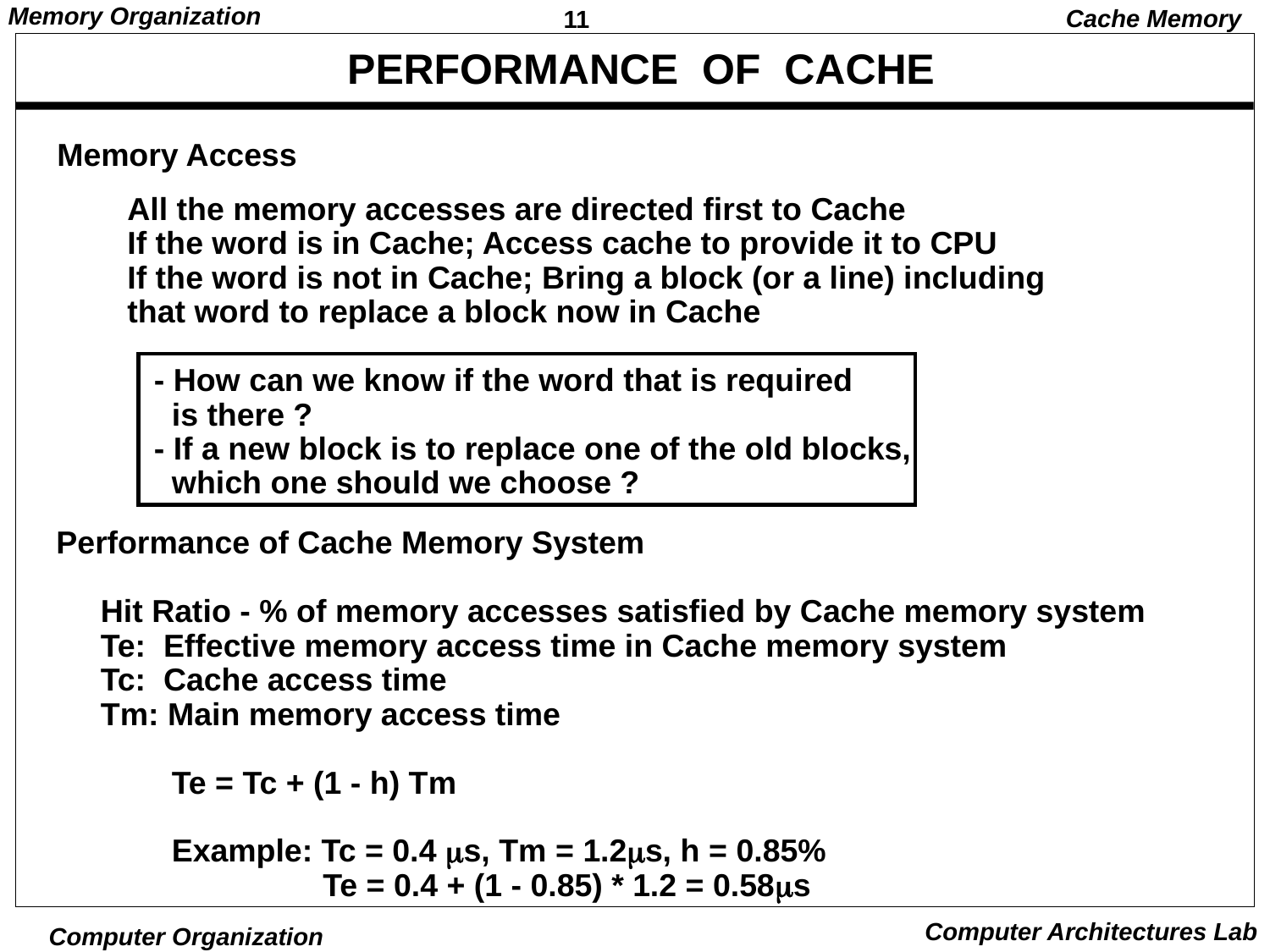

Cache Memory
# PERFORMANCE  OF  CACHE
Memory Access
All the memory accesses are directed first to Cache
If the word is in Cache; Access cache to provide it to CPU
If the word is not in Cache; Bring a block (or a line) including
that word to replace a block now in Cache

   - How can we know if the word that is required
     is there ?
   - If a new block is to replace one of the old blocks,
     which one should we choose ?

Performance of Cache Memory System

     Hit Ratio - % of memory accesses satisfied by Cache memory system
     Te:  Effective memory access time in Cache memory system
     Tc:  Cache access time
     Tm: Main memory access time

             Te = Tc + (1 - h) Tm

             Example: Tc = 0.4 μs, Tm = 1.2μs, h = 0.85%
                              Te = 0.4 + (1 - 0.85) * 1.2 = 0.58μs